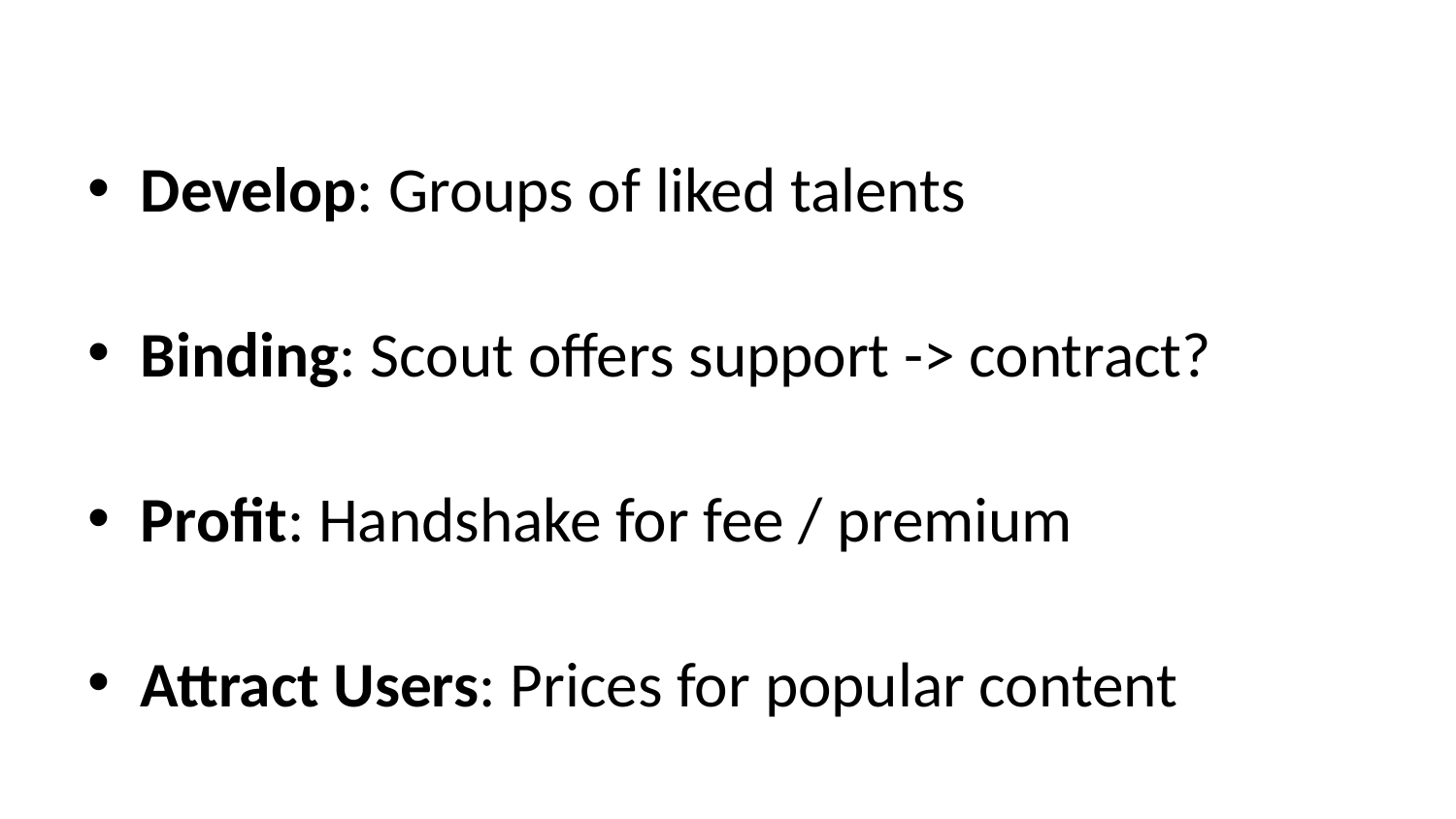

Develop: Groups of liked talents
Binding: Scout offers support -> contract?
Profit: Handshake for fee / premium
Attract Users: Prices for popular content